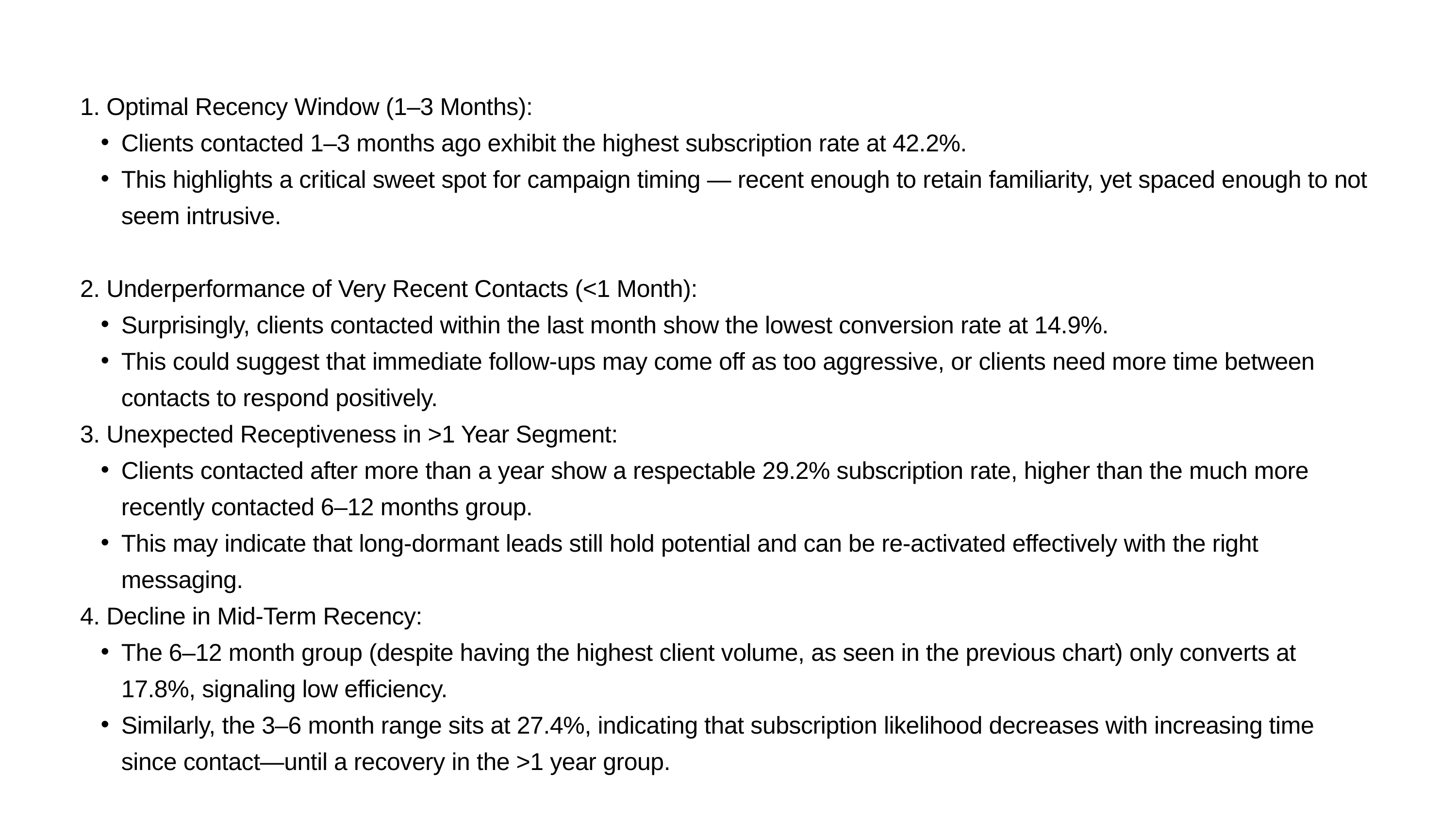

1. Optimal Recency Window (1–3 Months):
Clients contacted 1–3 months ago exhibit the highest subscription rate at 42.2%.
This highlights a critical sweet spot for campaign timing — recent enough to retain familiarity, yet spaced enough to not seem intrusive.

2. Underperformance of Very Recent Contacts (<1 Month):
Surprisingly, clients contacted within the last month show the lowest conversion rate at 14.9%.
This could suggest that immediate follow-ups may come off as too aggressive, or clients need more time between contacts to respond positively.
3. Unexpected Receptiveness in >1 Year Segment:
Clients contacted after more than a year show a respectable 29.2% subscription rate, higher than the much more recently contacted 6–12 months group.
This may indicate that long-dormant leads still hold potential and can be re-activated effectively with the right messaging.
4. Decline in Mid-Term Recency:
The 6–12 month group (despite having the highest client volume, as seen in the previous chart) only converts at 17.8%, signaling low efficiency.
Similarly, the 3–6 month range sits at 27.4%, indicating that subscription likelihood decreases with increasing time since contact—until a recovery in the >1 year group.